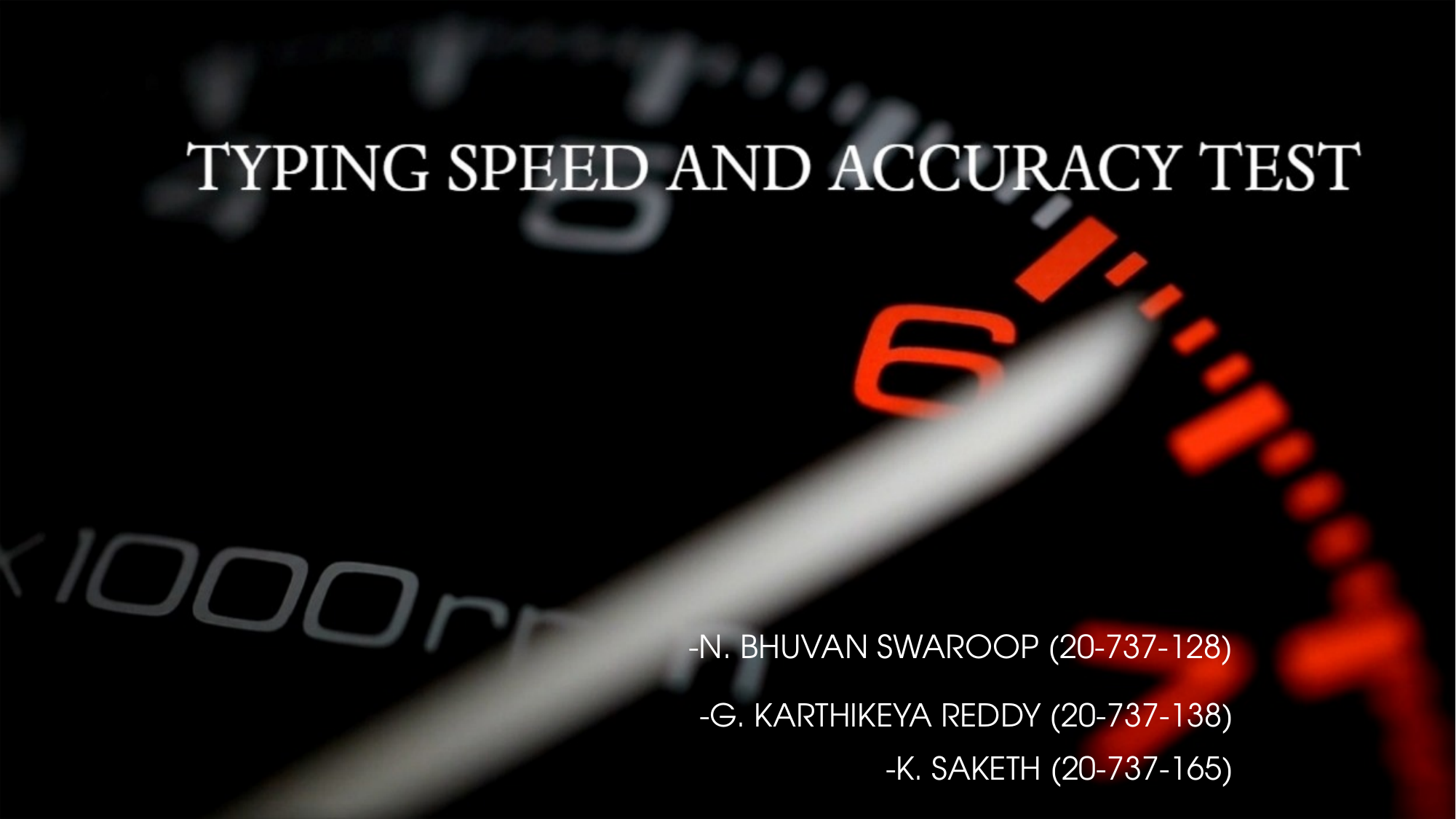

# -N. BHUVAN SWAROOP (20-737-128)

-G. KARTHIKEYA REDDY (20-737-138)
-K. SAKETH (20-737-165)